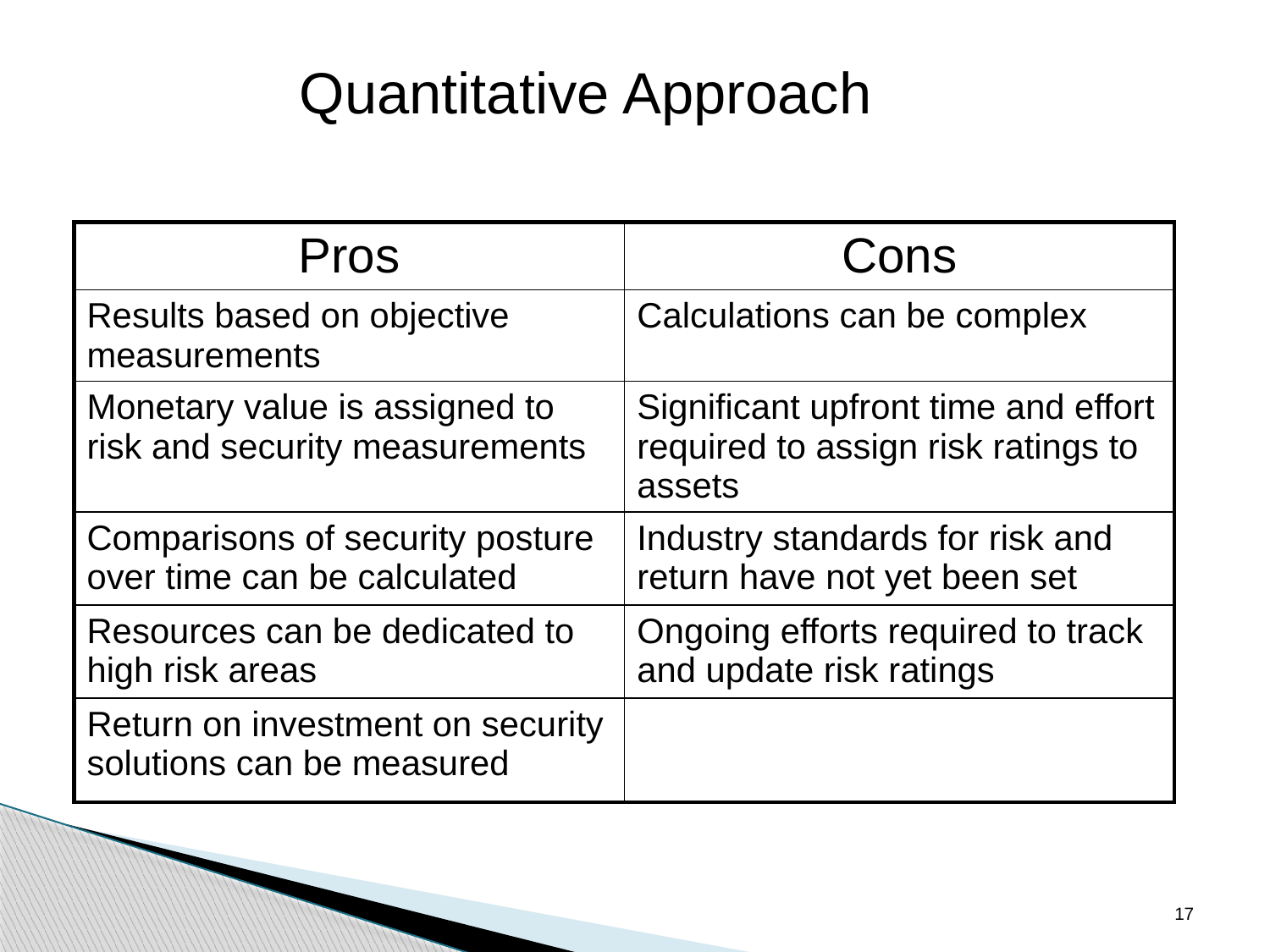

Quantitative Approach

| Pros | Cons |
| --- | --- |
| Results based on objective measurements | Calculations can be complex |
| Monetary value is assigned to risk and security measurements | Significant upfront time and effort required to assign risk ratings to assets |
| Comparisons of security posture over time can be calculated | Industry standards for risk and return have not yet been set |
| Resources can be dedicated to high risk areas | Ongoing efforts required to track and update risk ratings |
| Return on investment on security solutions can be measured |  |
17